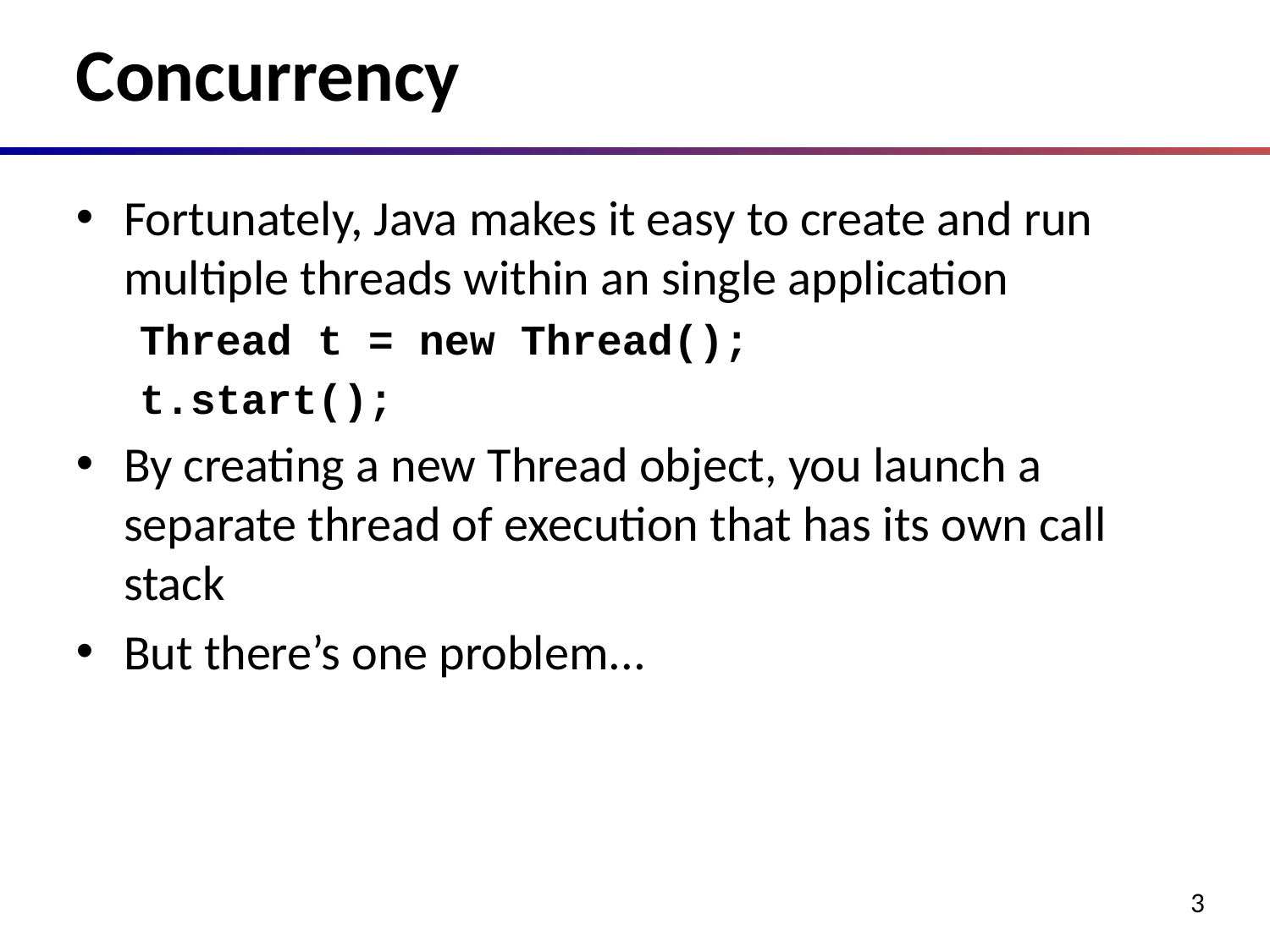

# Concurrency
Fortunately, Java makes it easy to create and run multiple threads within an single application
Thread t = new Thread();
t.start();
By creating a new Thread object, you launch a separate thread of execution that has its own call stack
But there’s one problem...